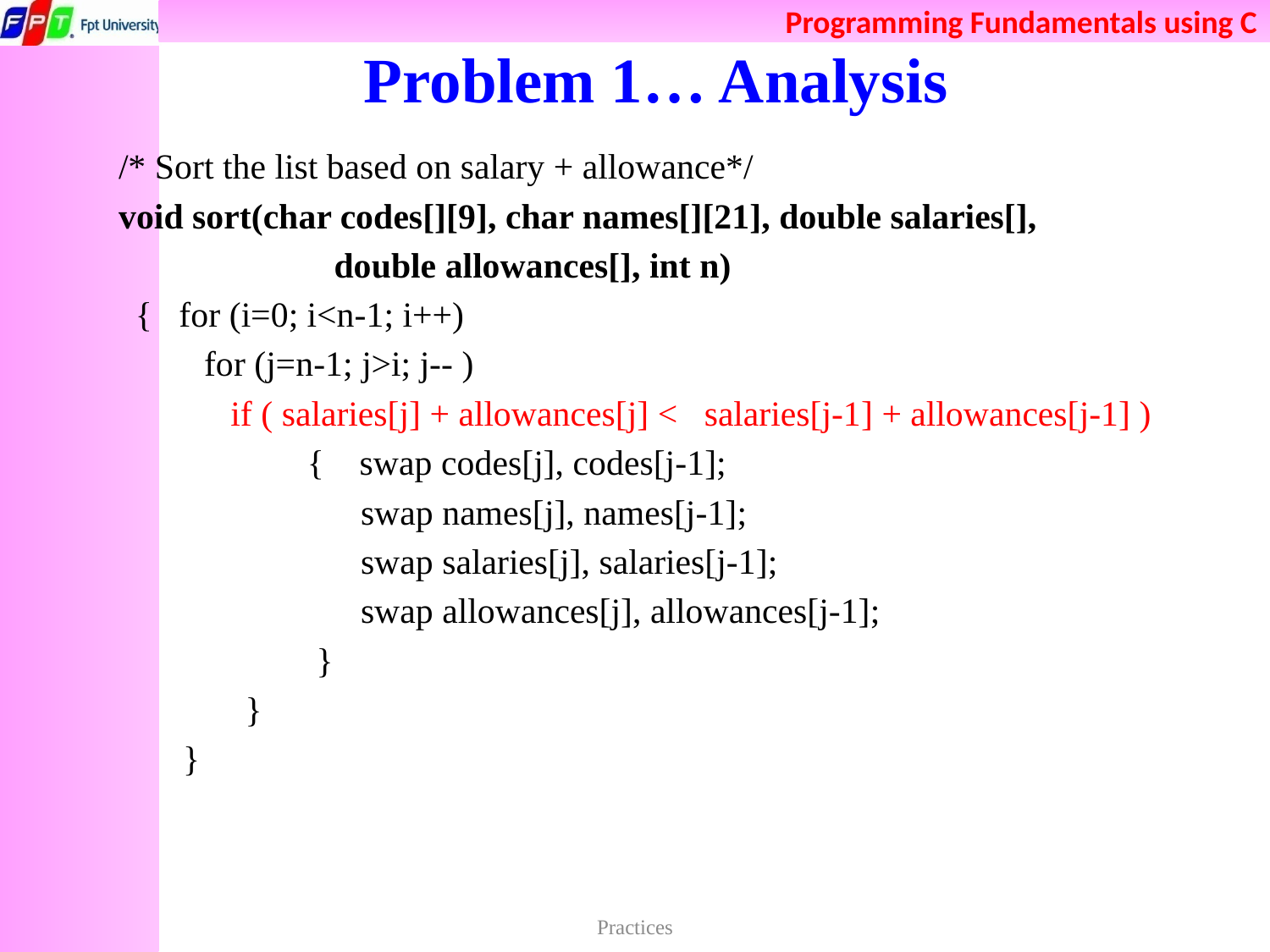

# Problem 1… Analysis
/* Sort the list based on salary + allowance*/
void sort(char codes[][9], char names[][21], double salaries[],
                 double allowances[], int n)
{   for (i=0; i<n-1; i++)
      for (j=n-1; j>i; j-- )
         if ( salaries[j] + allowances[j] <   salaries[j-1] + allowances[j-1] )
              {    swap codes[j], codes[j-1];
                    swap names[j], names[j-1];
                    swap salaries[j], salaries[j-1];
                    swap allowances[j], allowances[j-1];
               }
       }
}
Practices